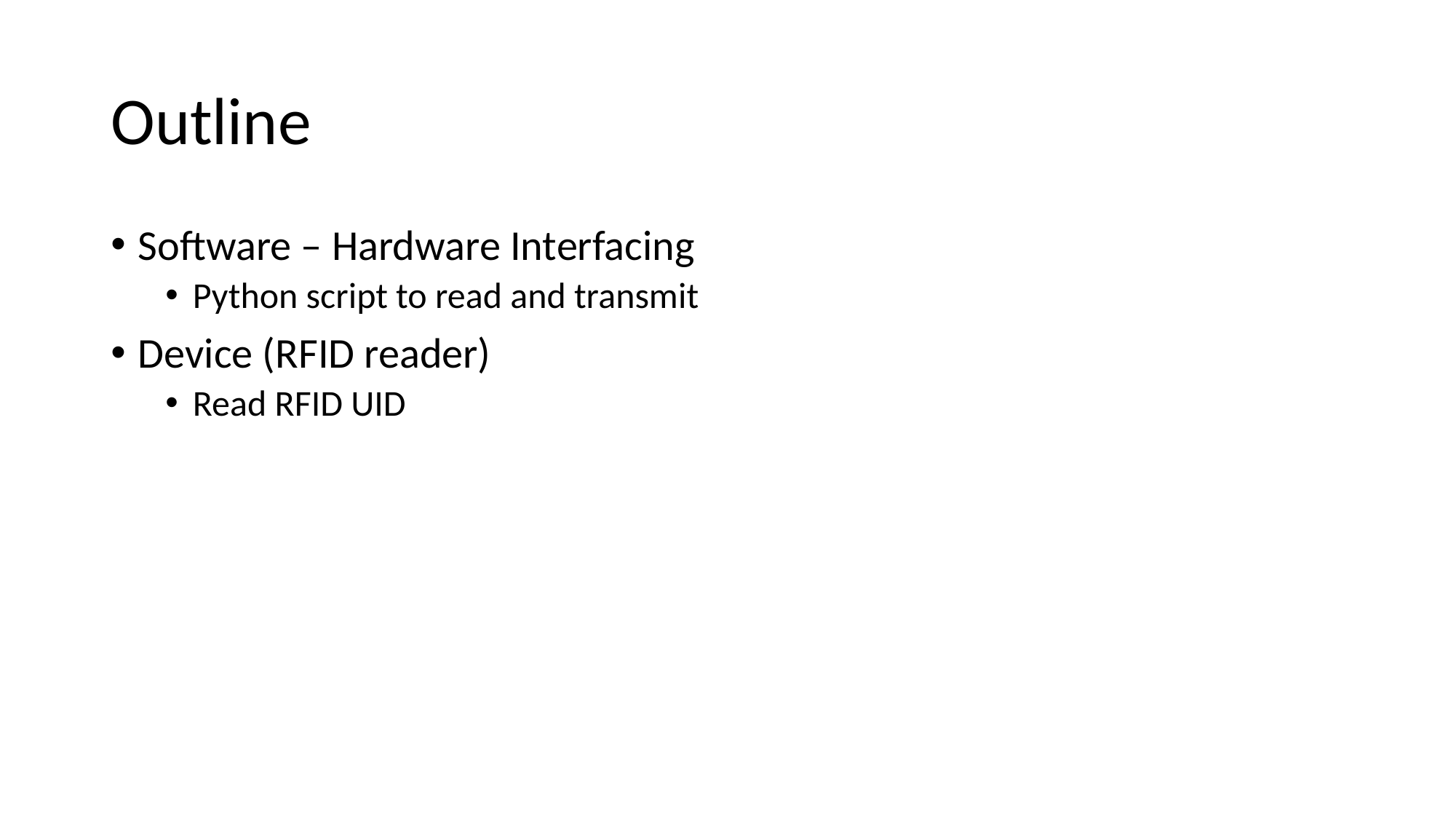

# Outline
Software – Hardware Interfacing
Python script to read and transmit
Device (RFID reader)
Read RFID UID